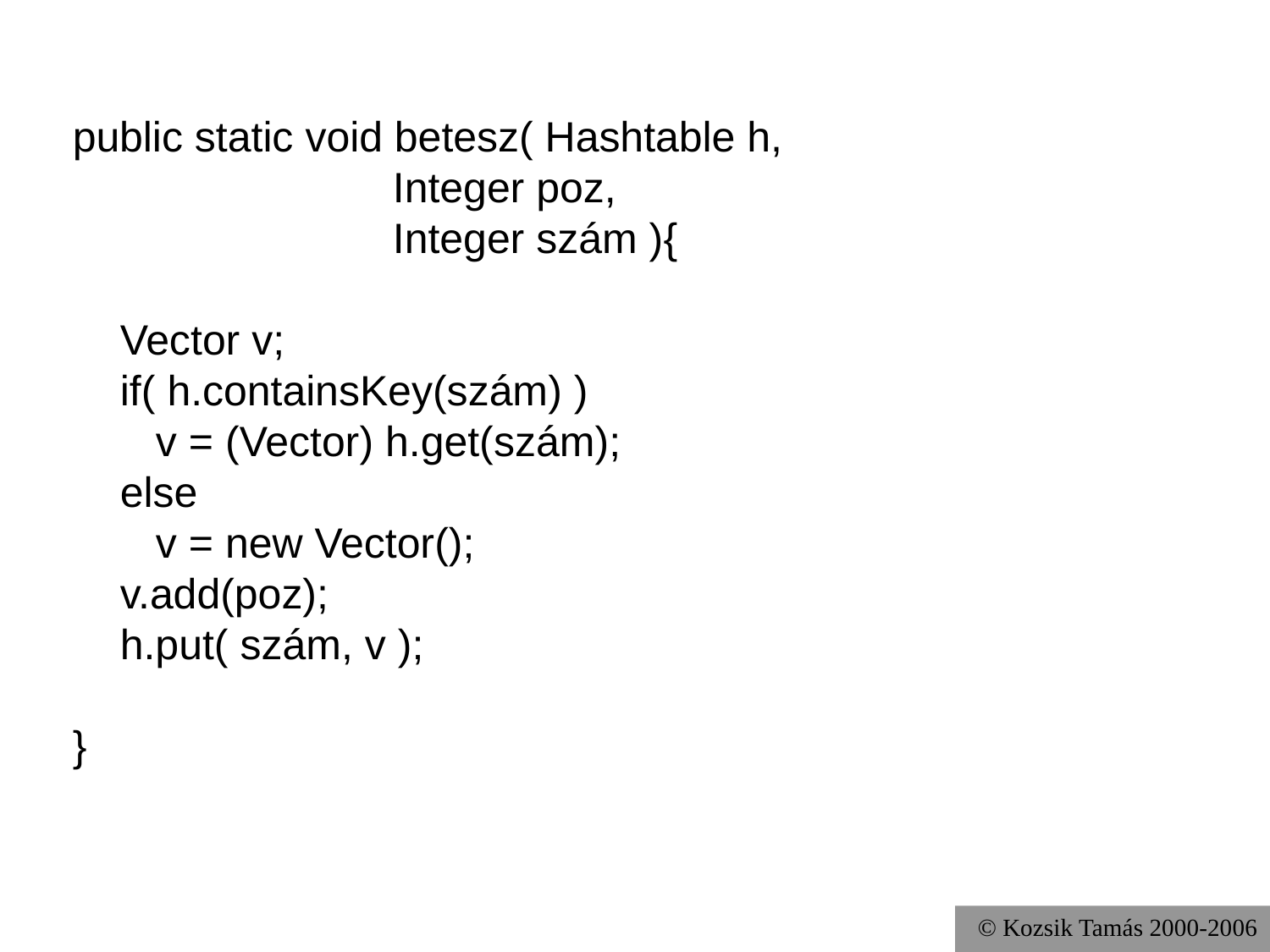

public static void betesz( Hashtable h,
                           Integer poz,
                           Integer szám ){

    Vector v;
    if( h.containsKey(szám) )
       v = (Vector) h.get(szám);
    else
       v = new Vector();
    v.add(poz);
    h.put( szám, v );

}